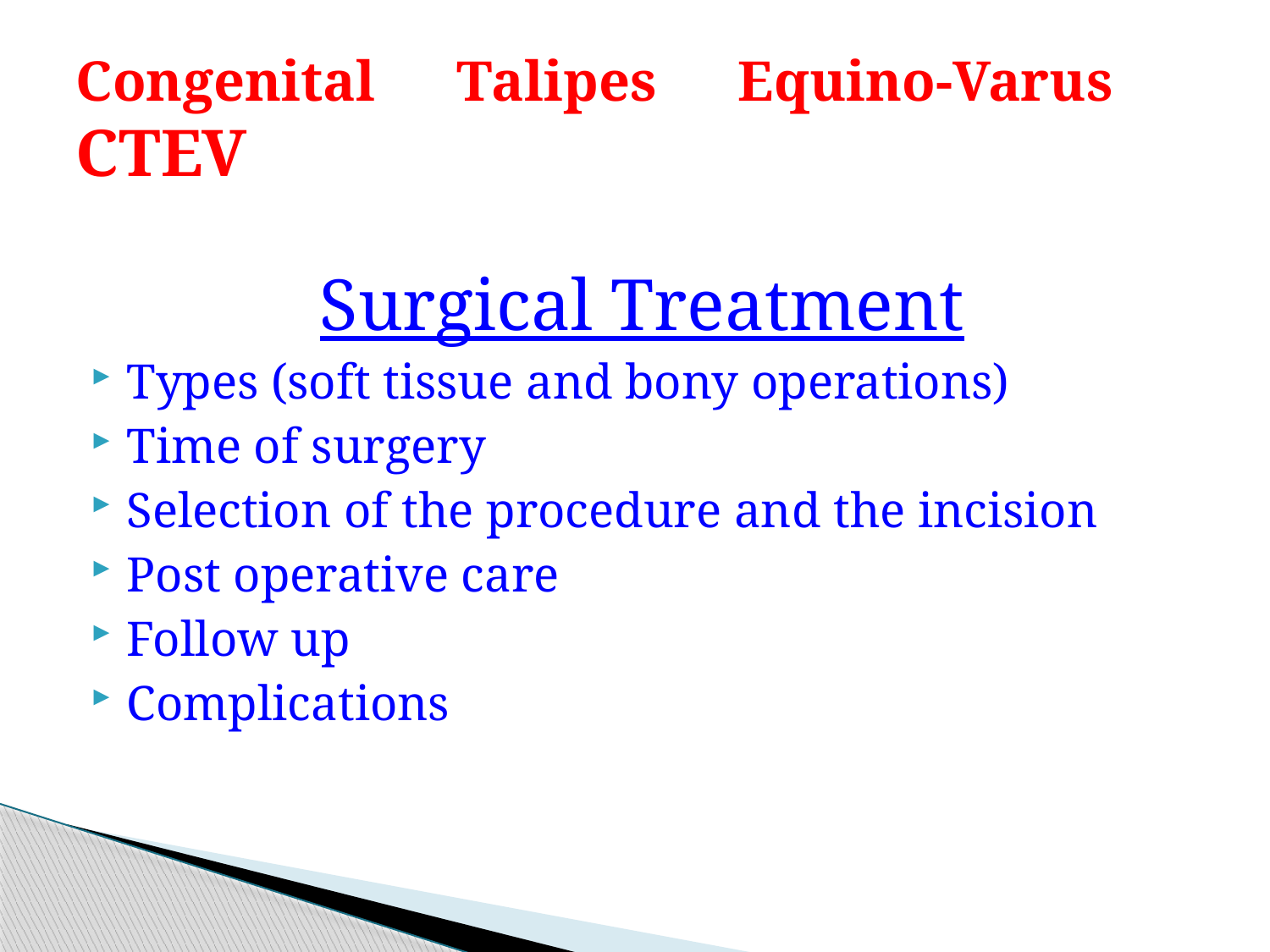

# Congenital Talipes Equino-Varus CTEV
Surgical Treatment
Types (soft tissue and bony operations)
Time of surgery
Selection of the procedure and the incision
Post operative care
Follow up
Complications